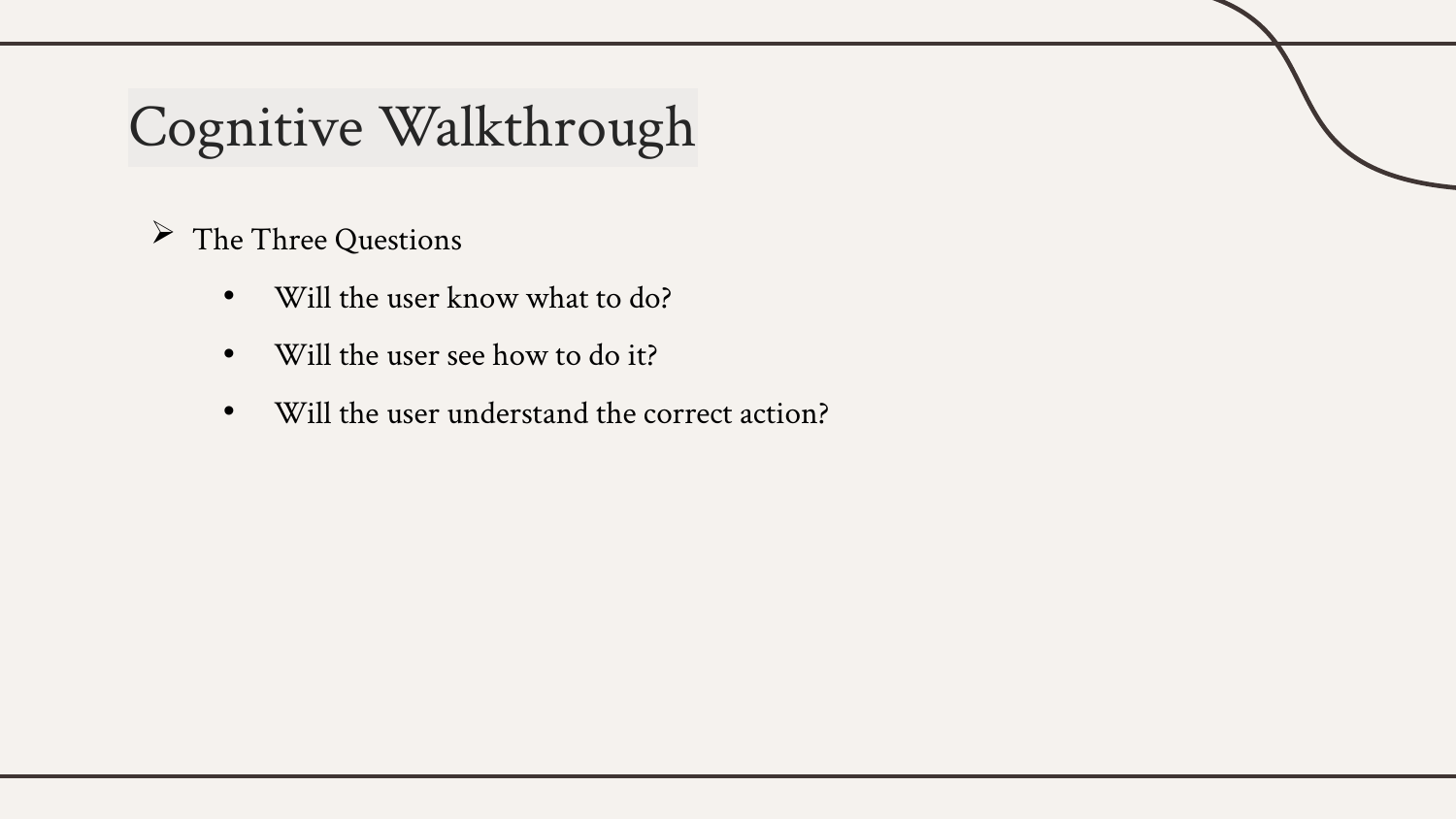

# Cognitive Walkthrough
  The Three Questions
Will the user know what to do?
Will the user see how to do it?
Will the user understand the correct action?